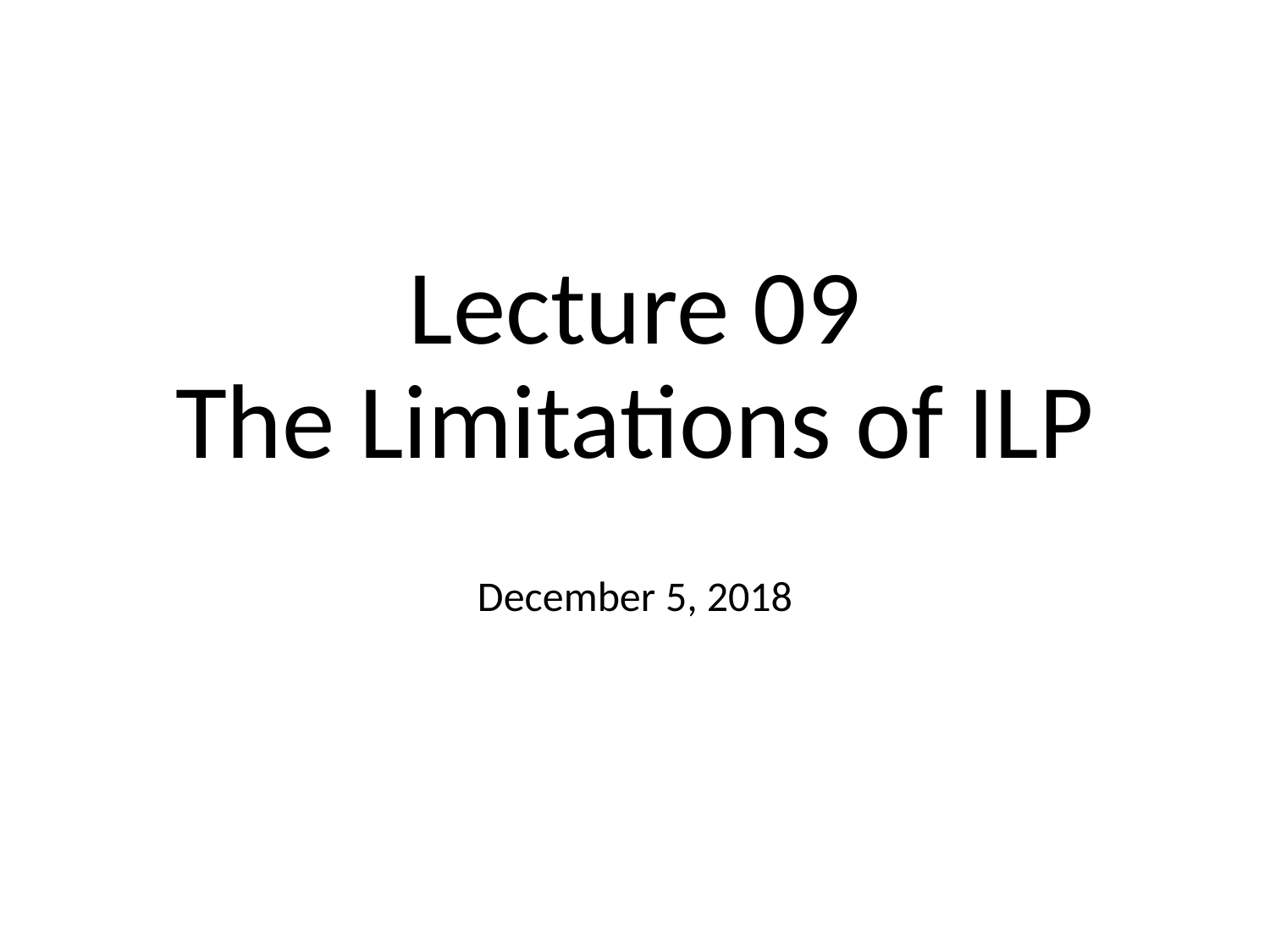

# Lecture 09 The Limitations of ILP

December 5, 2018